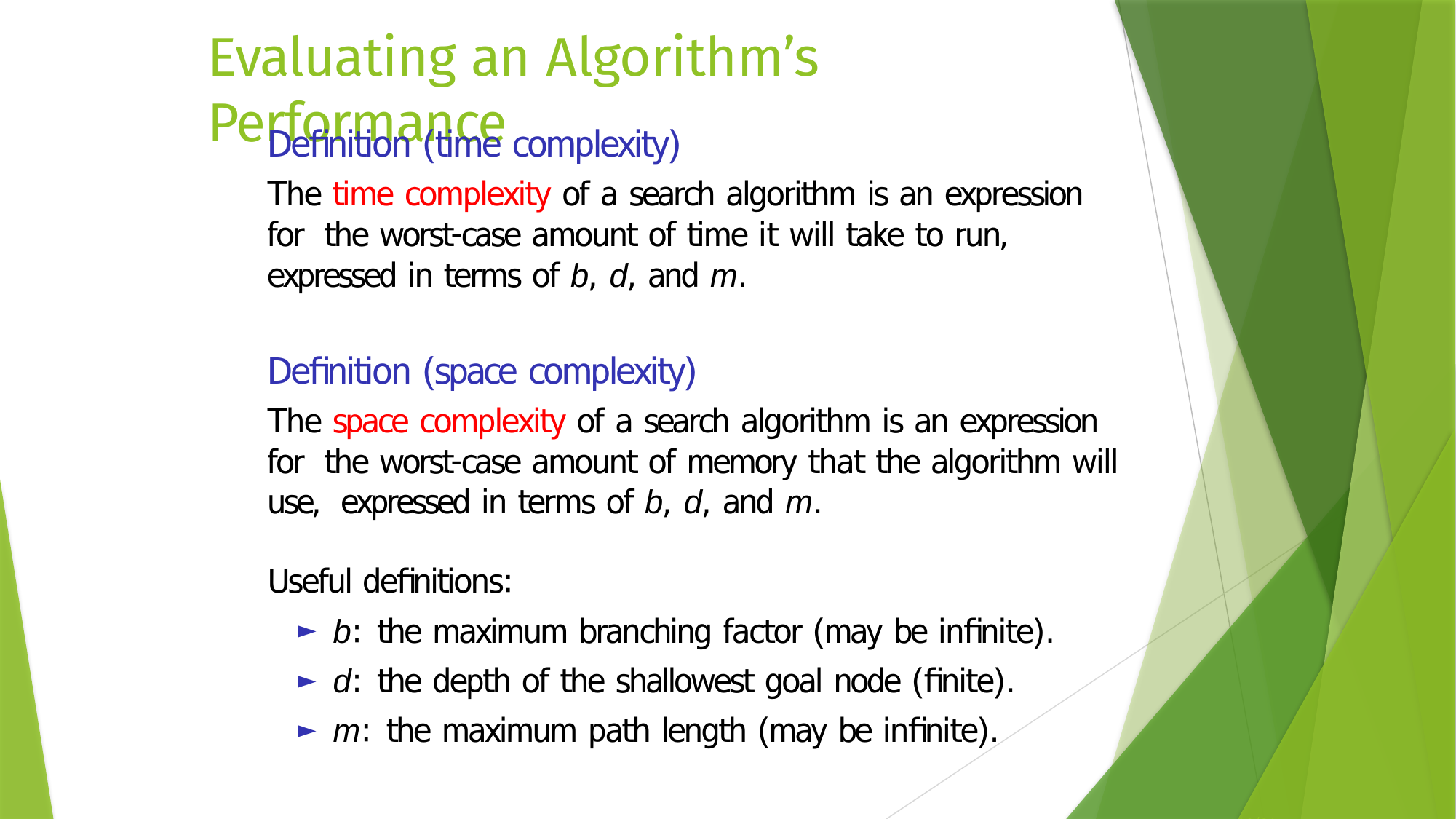

# Evaluating an Algorithm’s Performance
Definition (time complexity)
The time complexity of a search algorithm is an expression for  the worst-case amount of time it will take to run,
expressed in terms of b, d, and m.

Definition (space complexity)
The space complexity of a search algorithm is an expression for  the worst-case amount of memory that the algorithm will use,  expressed in terms of b, d, and m.
Useful definitions:
b: the maximum branching factor (may be infinite).
d: the depth of the shallowest goal node (finite).
m: the maximum path length (may be infinite).
40/34